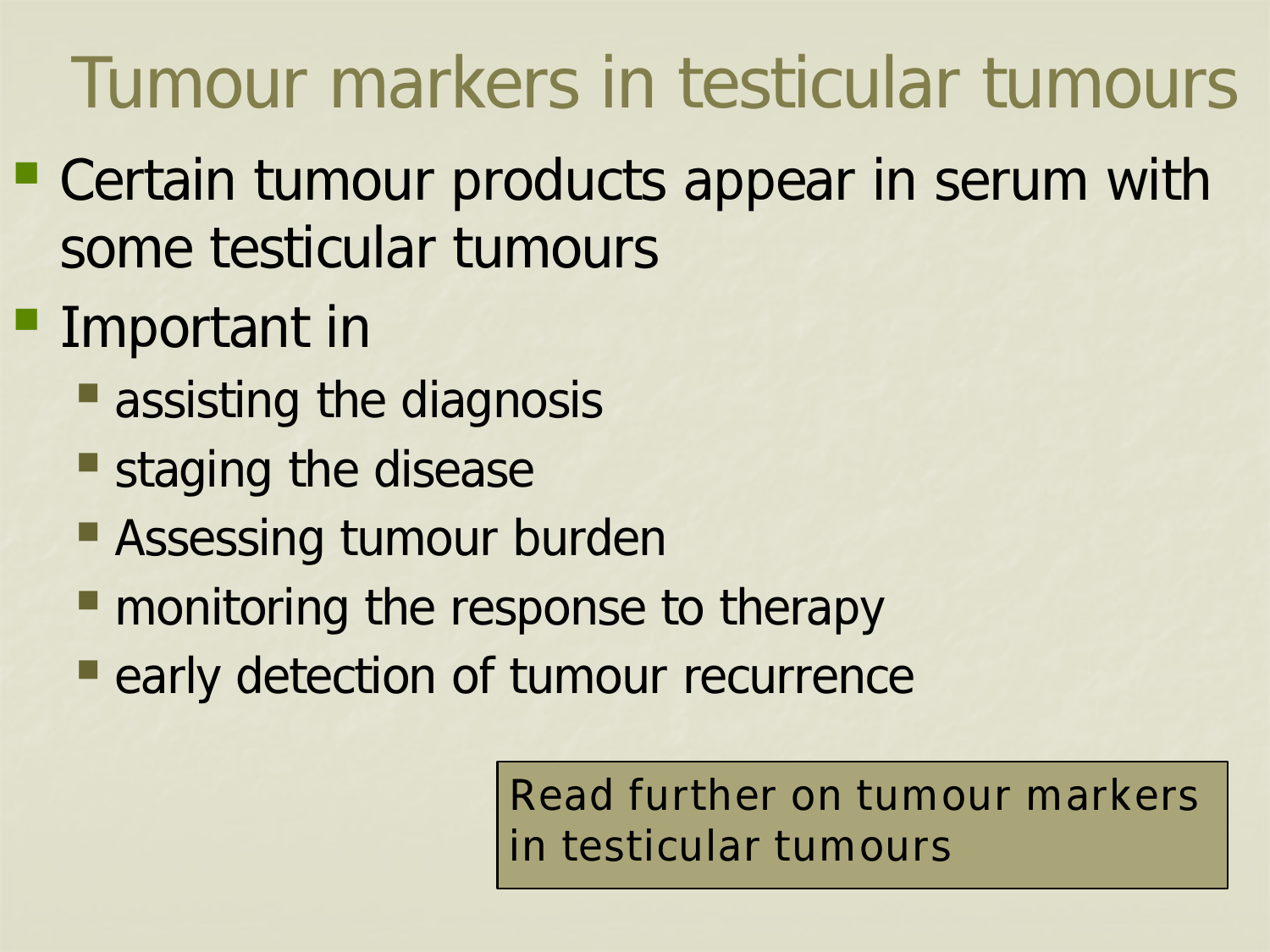

# Tumour markers in testicular tumours
Certain tumour products appear in serum with some testicular tumours
Important in
assisting the diagnosis
staging the disease
Assessing tumour burden
monitoring the response to therapy
early detection of tumour recurrence

Read further on tumour markers in testicular tumours